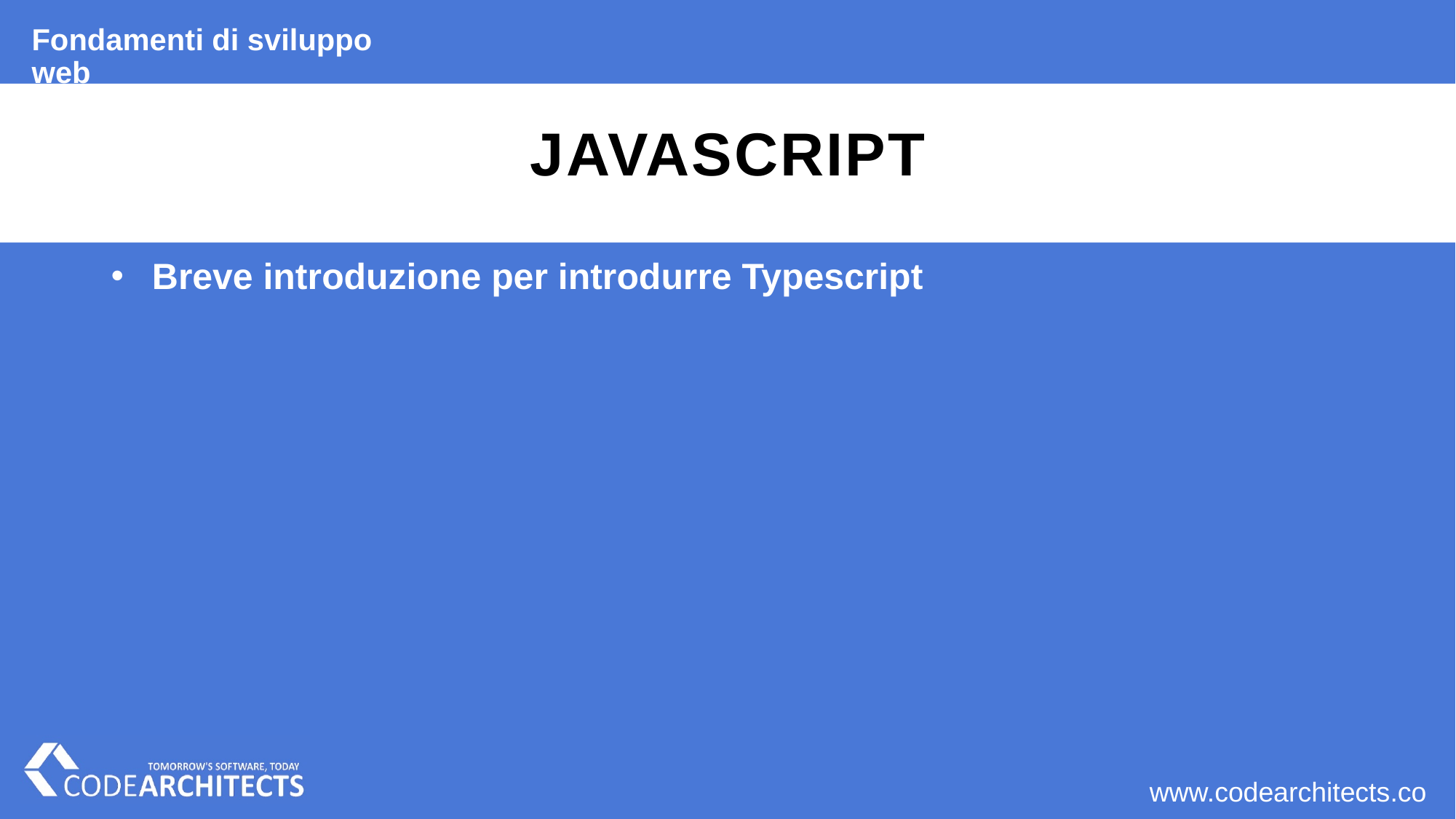

Fondamenti di sviluppo web

# Javascript
Breve introduzione per introdurre Typescript